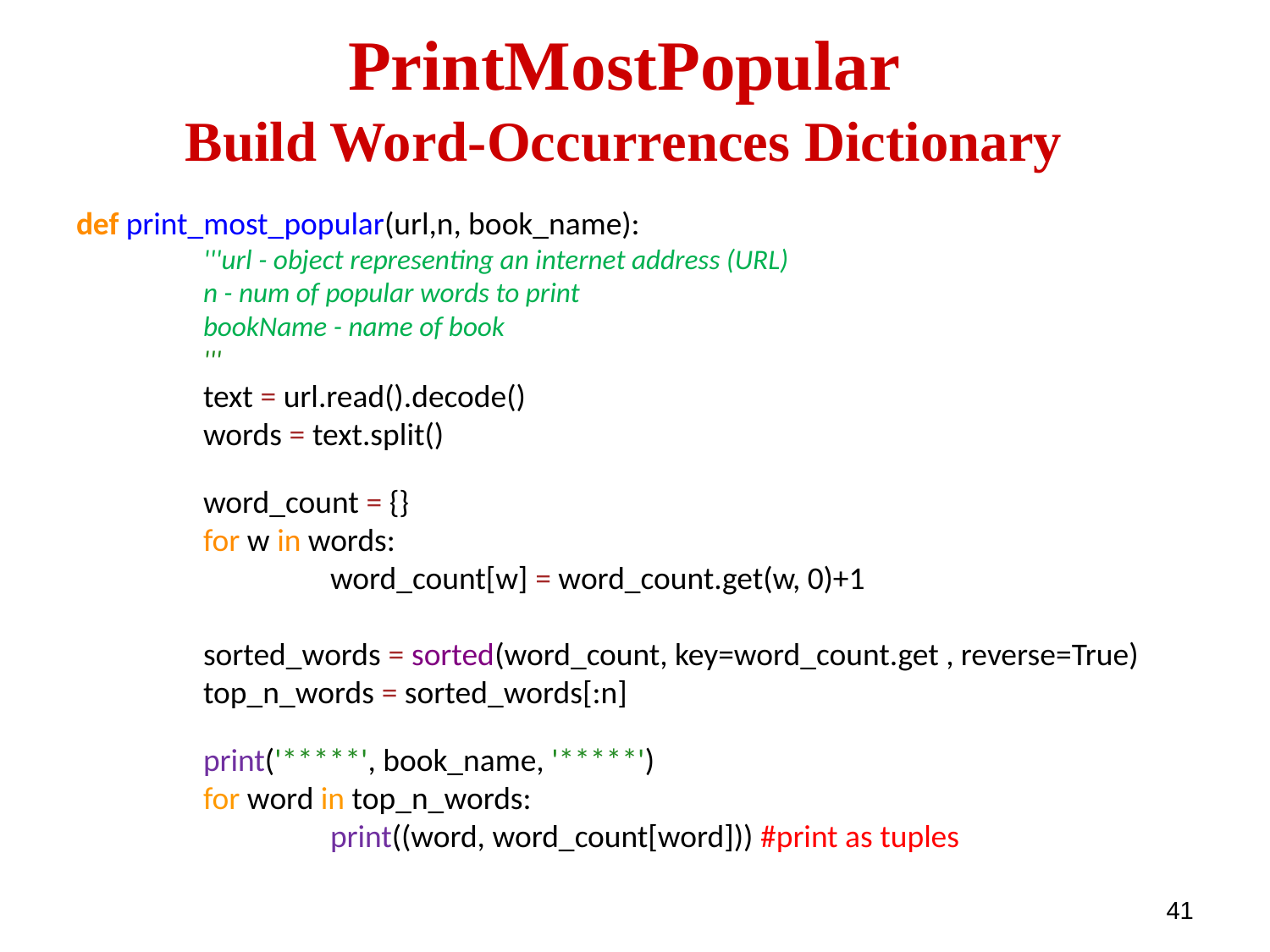

PrintMostPopular
Build Word-Occurrences Dictionary

def print_most_popular(url,n, book_name):
	'''url - object representing an internet address (URL)
	n - num of popular words to print
	bookName - name of book
	'''
	text = url.read().decode()
	words = text.split()
	word_count = {}
	for w in words:
		word_count[w] = word_count.get(w, 0)+1
	sorted_words = sorted(word_count, key=word_count.get , reverse=True)
	top_n_words = sorted_words[:n]
	print('*****', book_name, '*****')
	for word in top_n_words:
		print((word, word_count[word])) #print as tuples

41